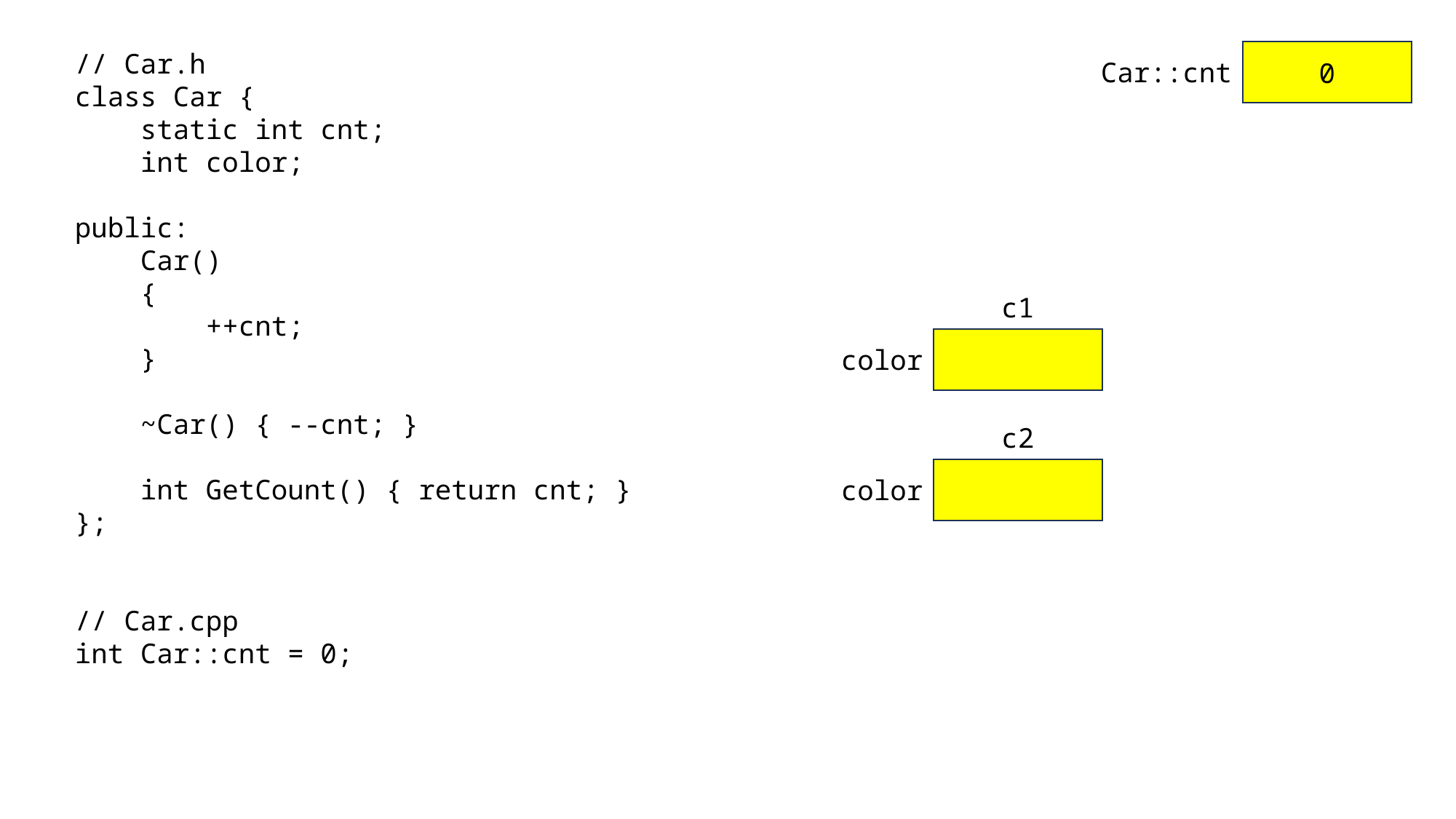

// Car.h
class Car {
    static int cnt;
    int color;

public:
    Car()
    {
        ++cnt;
    }

    ~Car() { --cnt; }

    int GetCount() { return cnt; }
};

// Car.cpp
int Car::cnt = 0;

0
Car::cnt
c1

color
c2

color